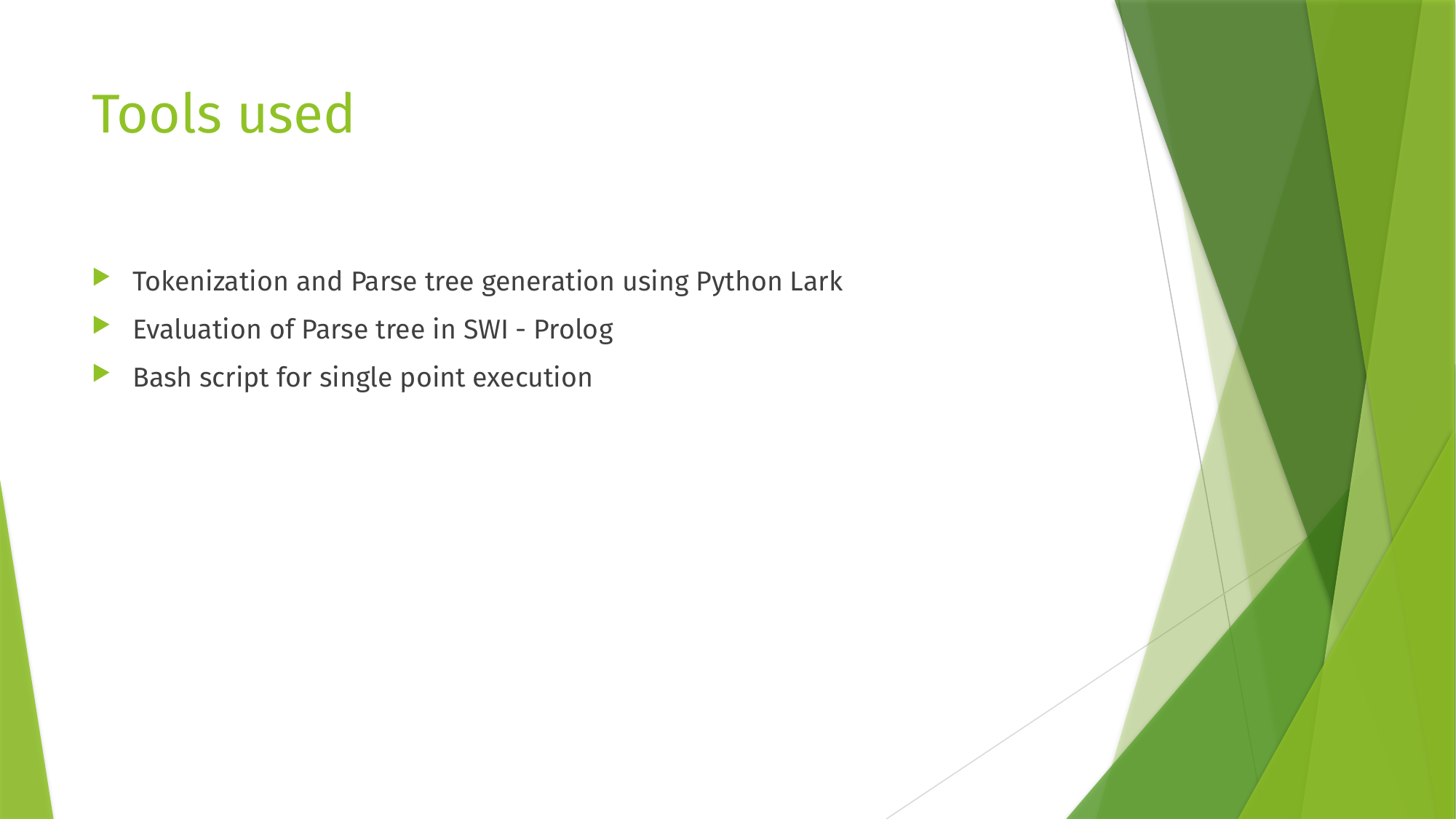

# Tools used
Tokenization and Parse tree generation using Python Lark
Evaluation of Parse tree in SWI - Prolog
Bash script for single point execution